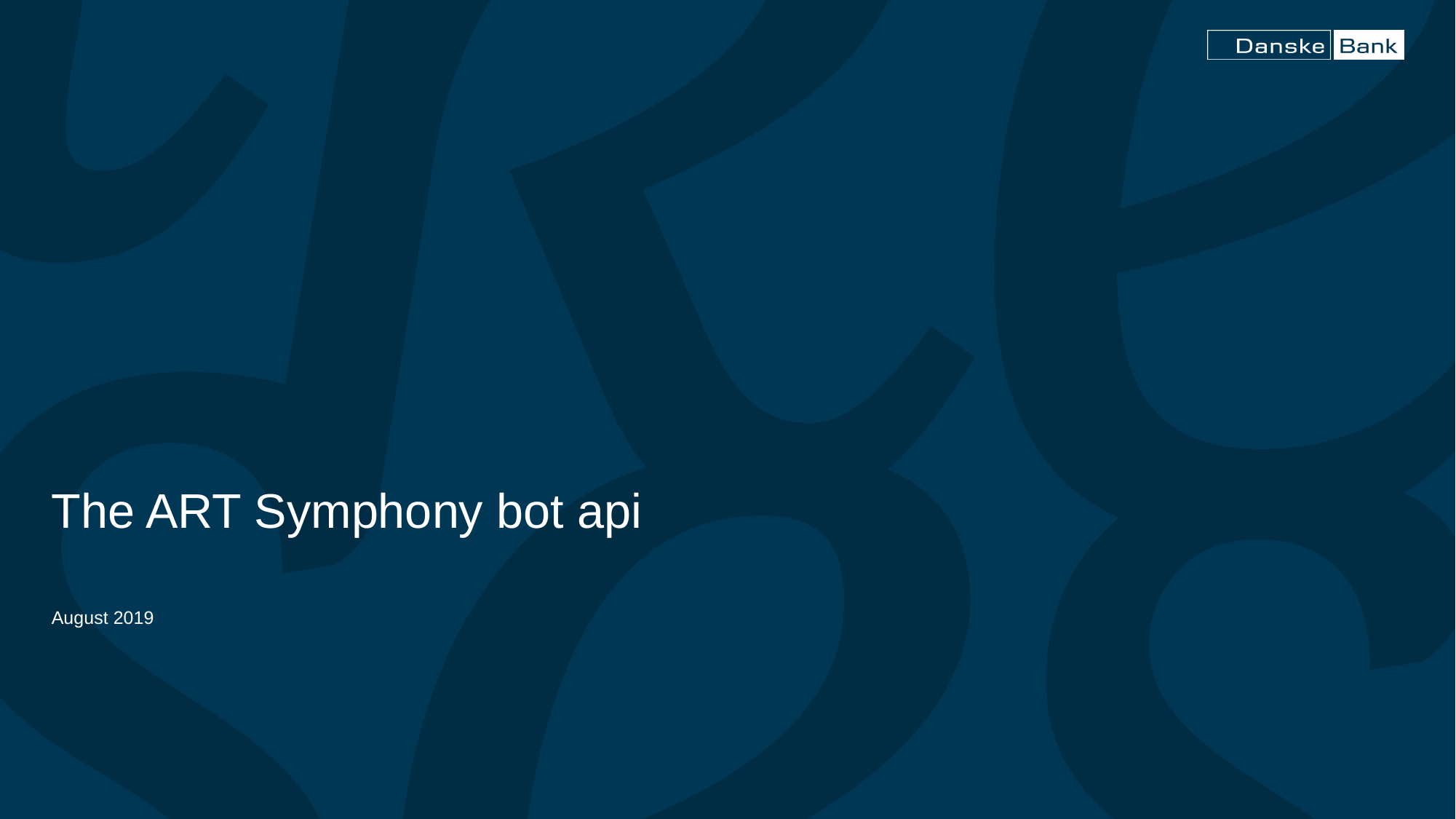

# The ART Symphony bot api
August 2019